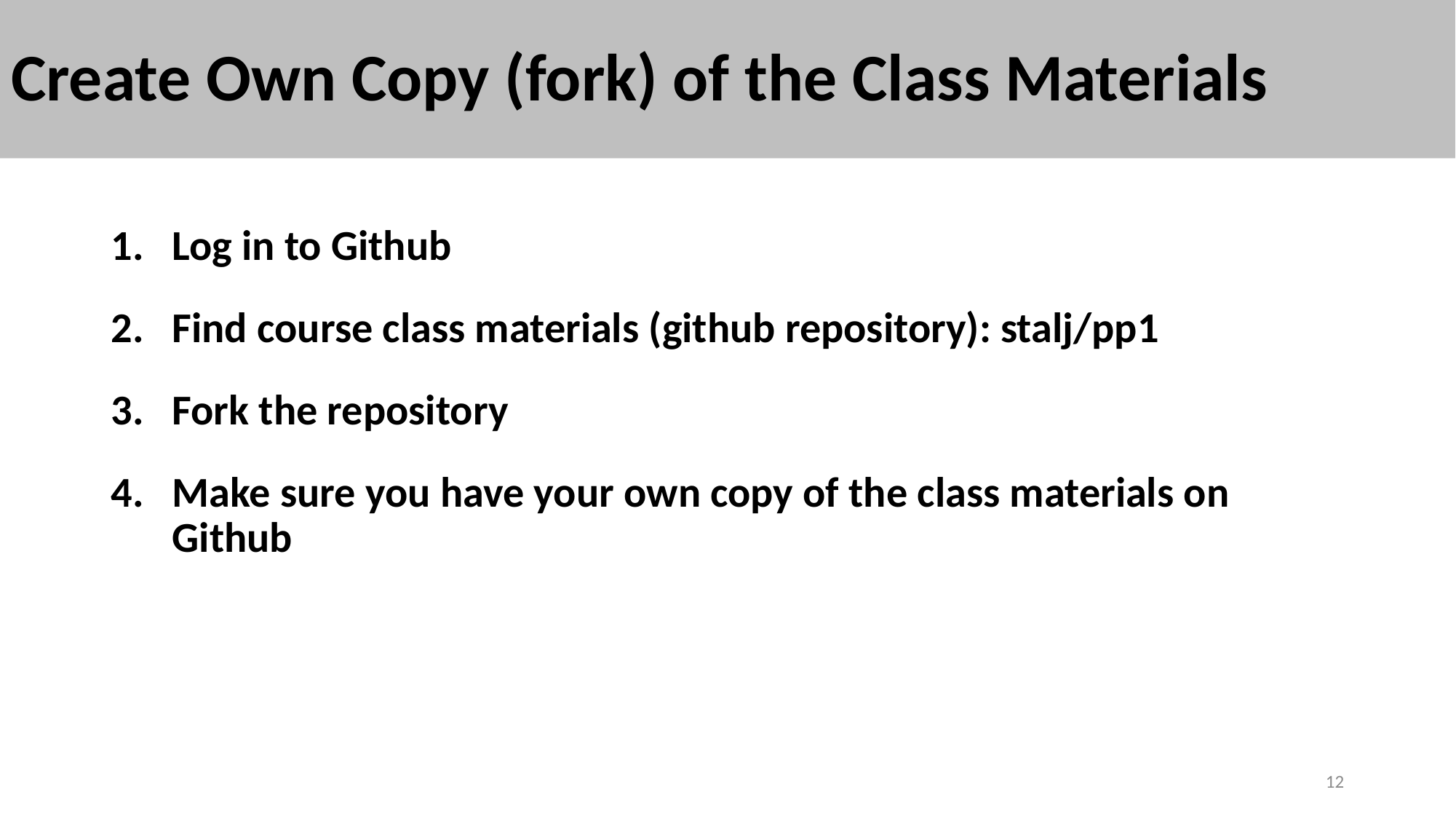

# Create Own Copy (fork) of the Class Materials
Log in to Github
Find course class materials (github repository): stalj/pp1
Fork the repository
Make sure you have your own copy of the class materials on Github
12